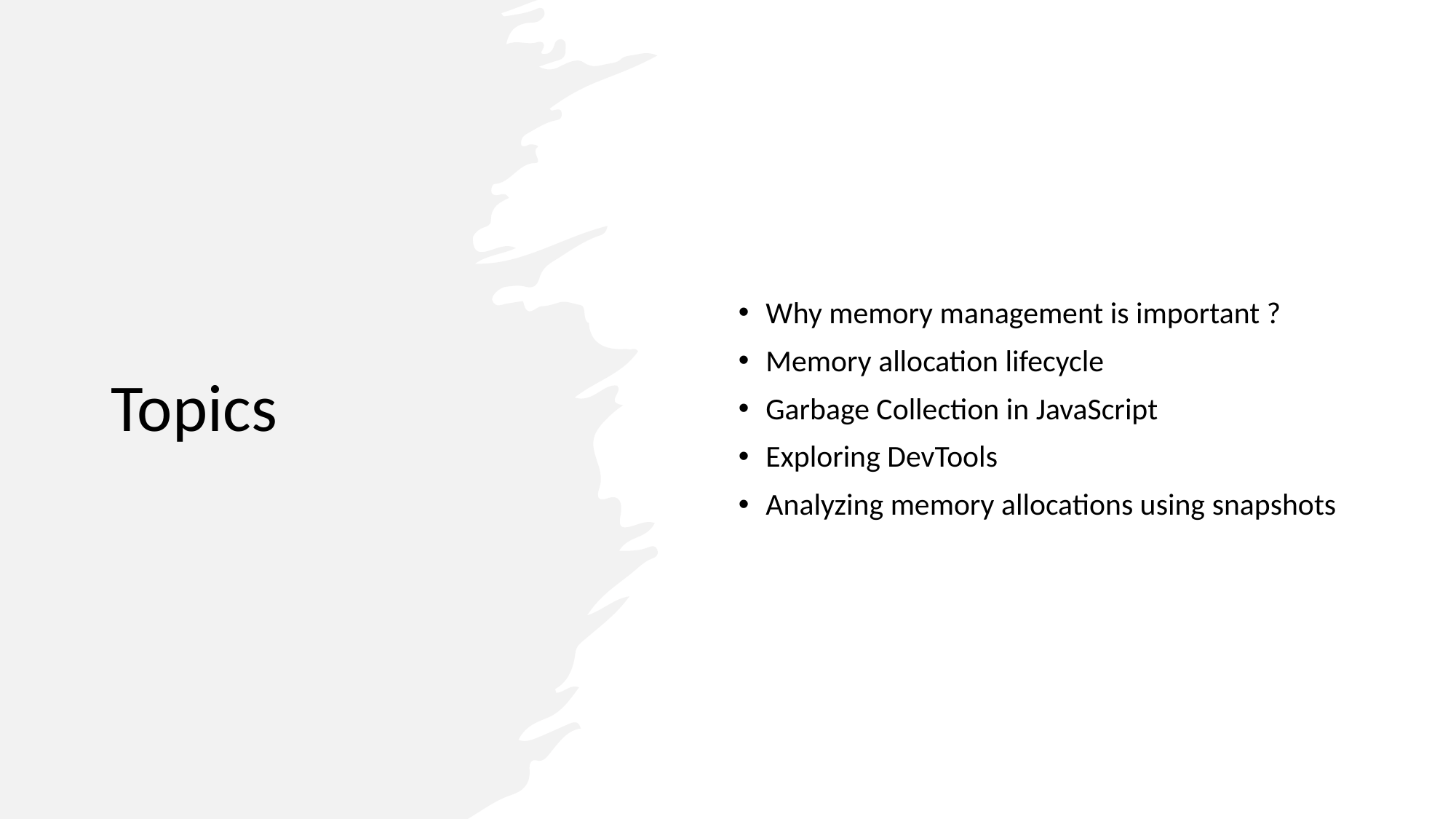

# Topics
Why memory management is important ?
Memory allocation lifecycle
Garbage Collection in JavaScript
Exploring DevTools
Analyzing memory allocations using snapshots